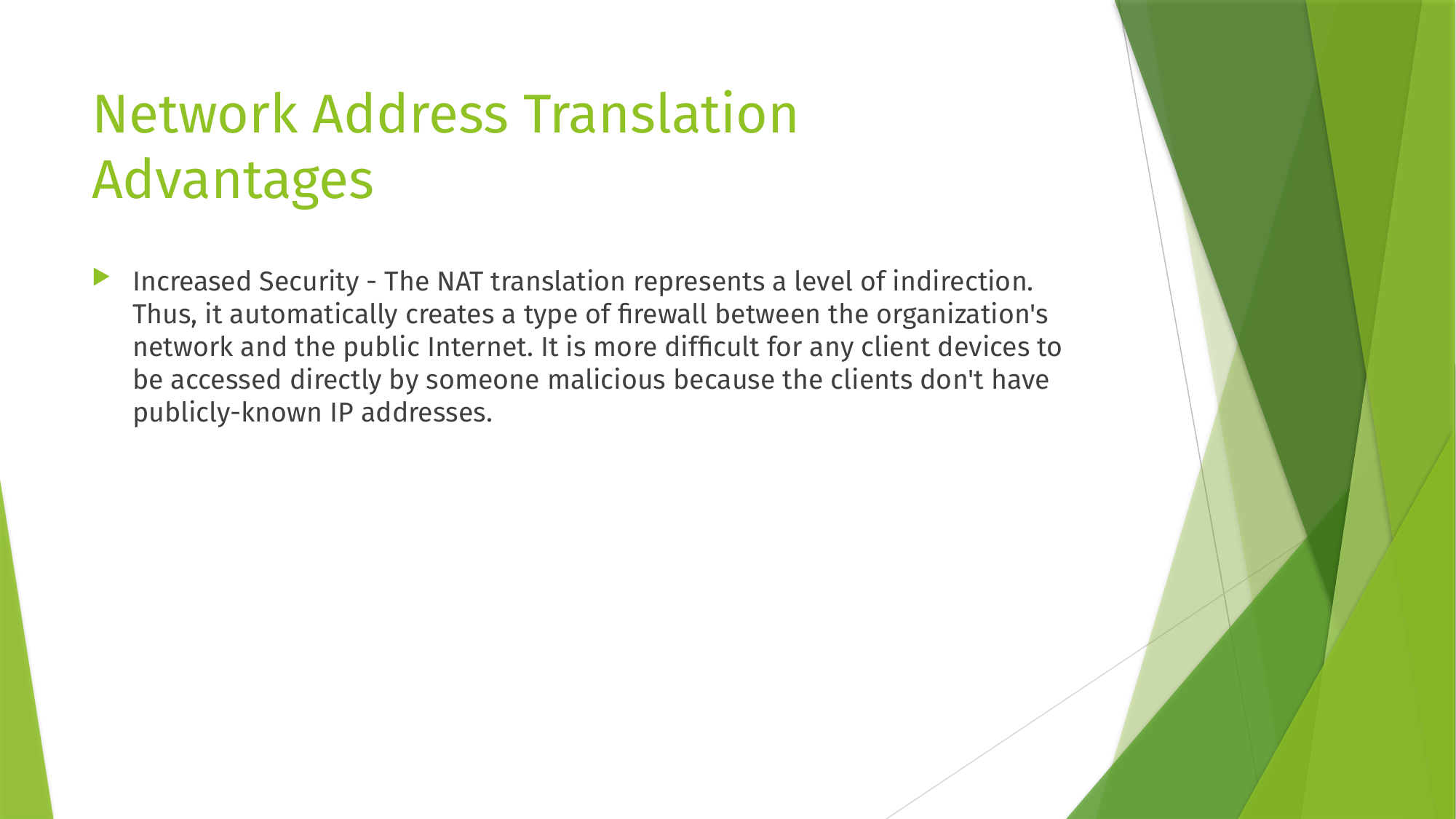

# Network Address Translation Advantages
Increased Security - The NAT translation represents a level of indirection. Thus, it automatically creates a type of firewall between the organization's network and the public Internet. It is more difficult for any client devices to be accessed directly by someone malicious because the clients don't have publicly-known IP addresses.